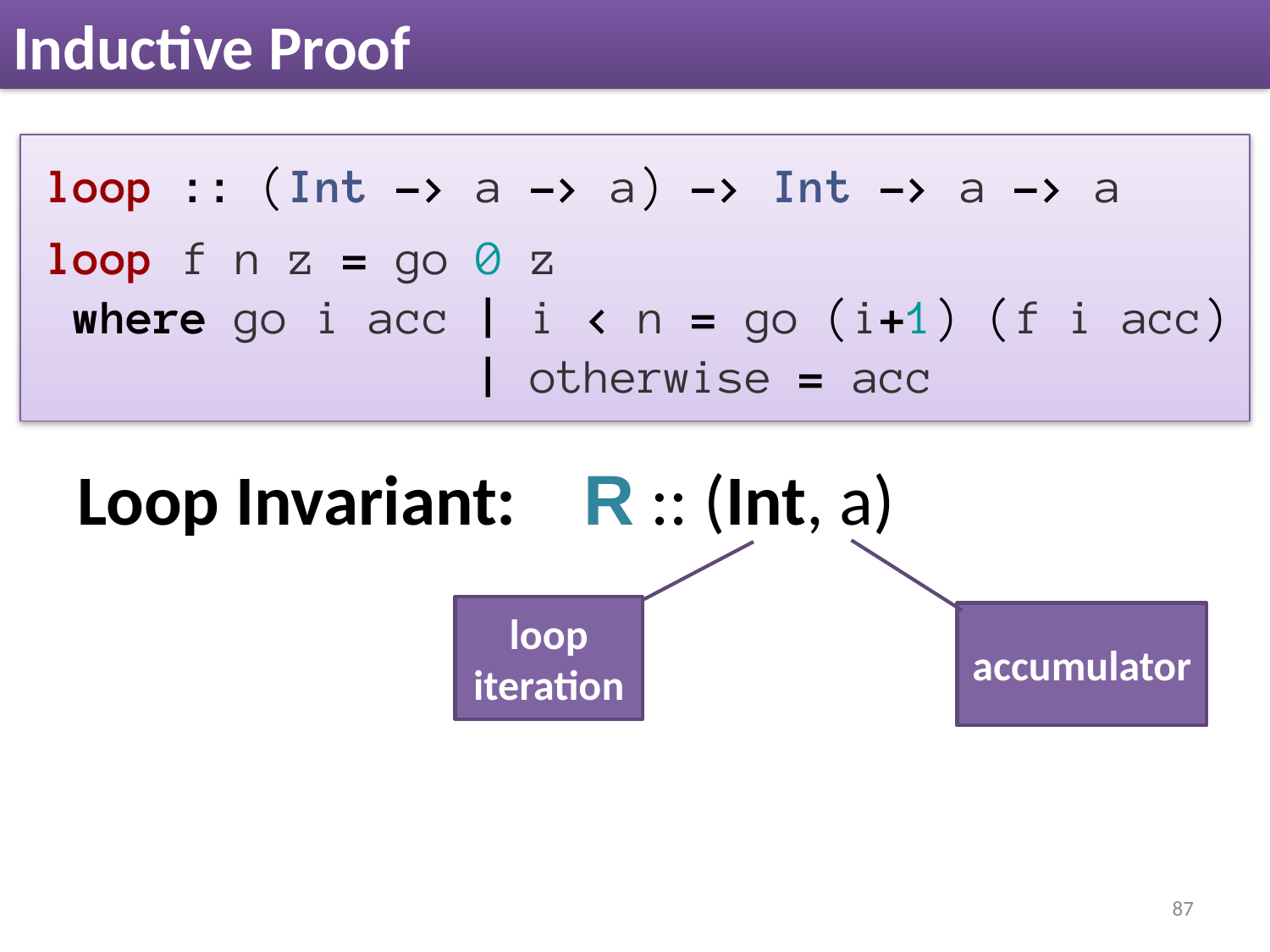

# Inductive Proof
 loop :: (Int -> a -> a) -> Int -> a -> a

 loop f n z = go 0 z
  where go i acc | i < n = go (i+1) (f i acc)
                 | otherwise = acc
Loop Invariant:
R :: (Int, a)
loop
iteration
accumulator
87